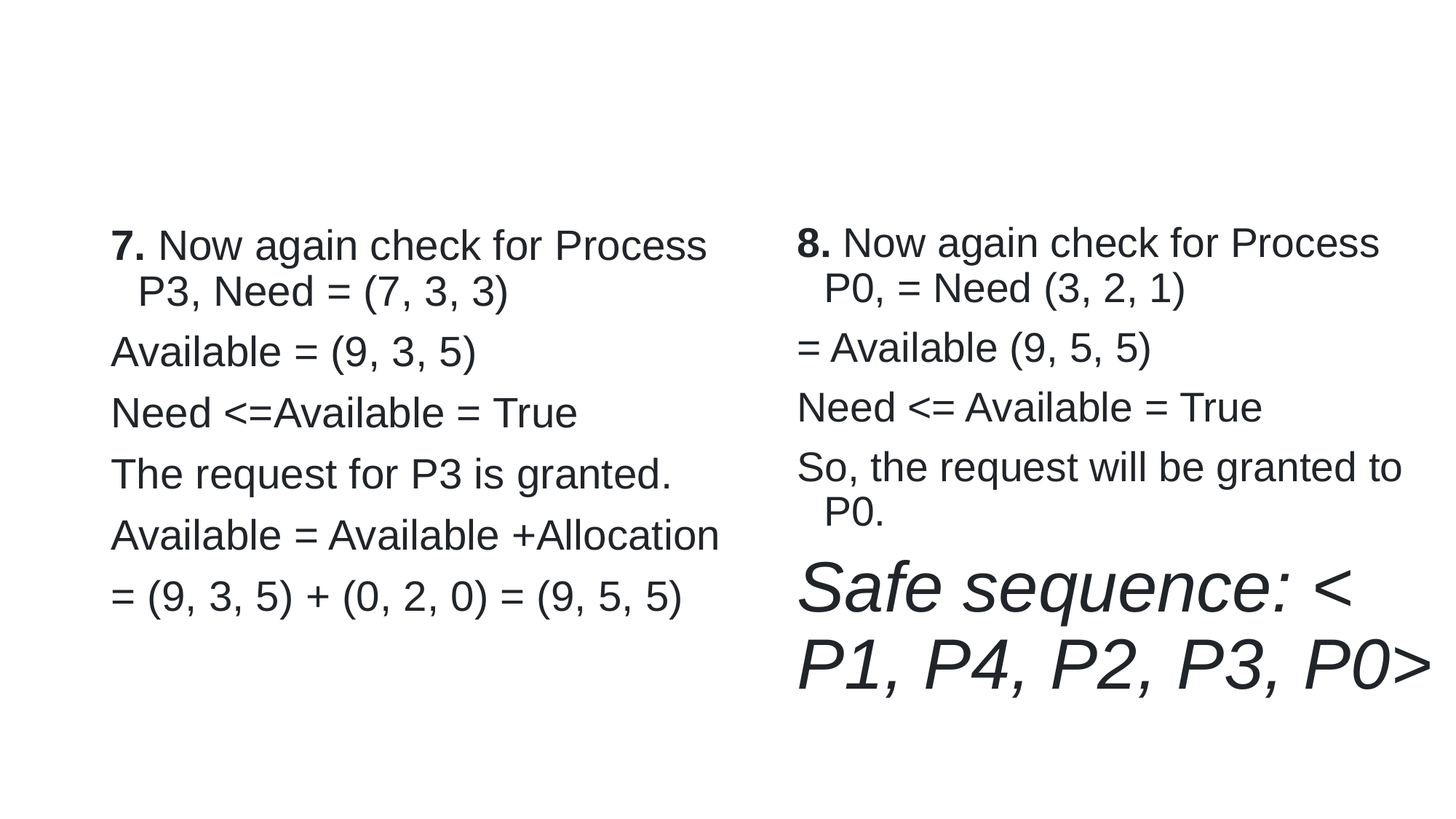

#
8. Now again check for Process P0, = Need (3, 2, 1)
= Available (9, 5, 5)
Need <= Available = True
So, the request will be granted to P0.
Safe sequence: < P1, P4, P2, P3, P0>

7. Now again check for Process P3, Need = (7, 3, 3)
Available = (9, 3, 5)
Need <=Available = True
The request for P3 is granted.
Available = Available +Allocation
= (9, 3, 5) + (0, 2, 0) = (9, 5, 5)